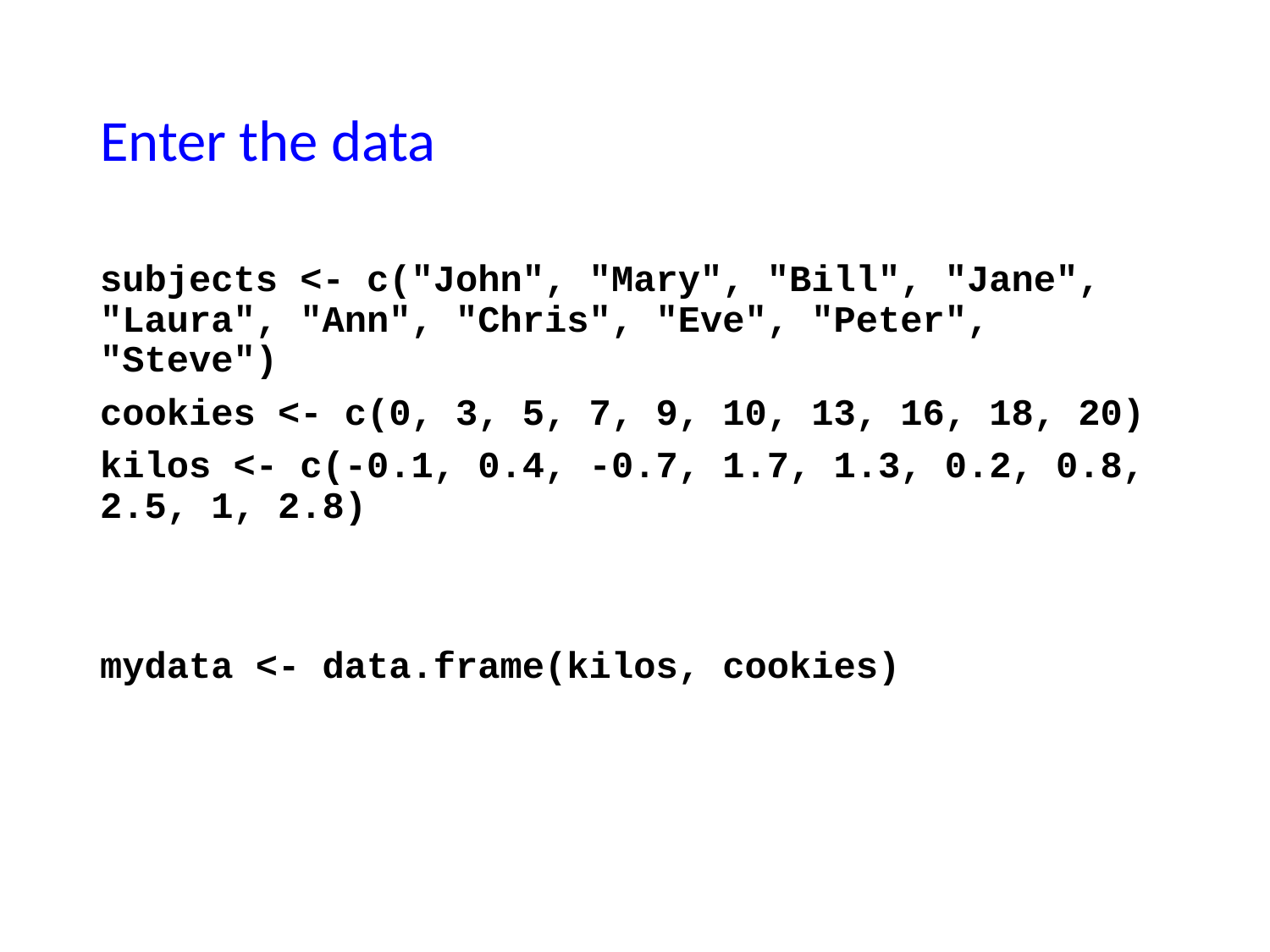

# Enter the data
subjects <- c("John", "Mary", "Bill", "Jane", "Laura", "Ann", "Chris", "Eve", "Peter", "Steve")
cookies <- c(0, 3, 5, 7, 9, 10, 13, 16, 18, 20)
kilos <- c(-0.1, 0.4, -0.7, 1.7, 1.3, 0.2, 0.8, 2.5, 1, 2.8)

mydata <- data.frame(kilos, cookies)